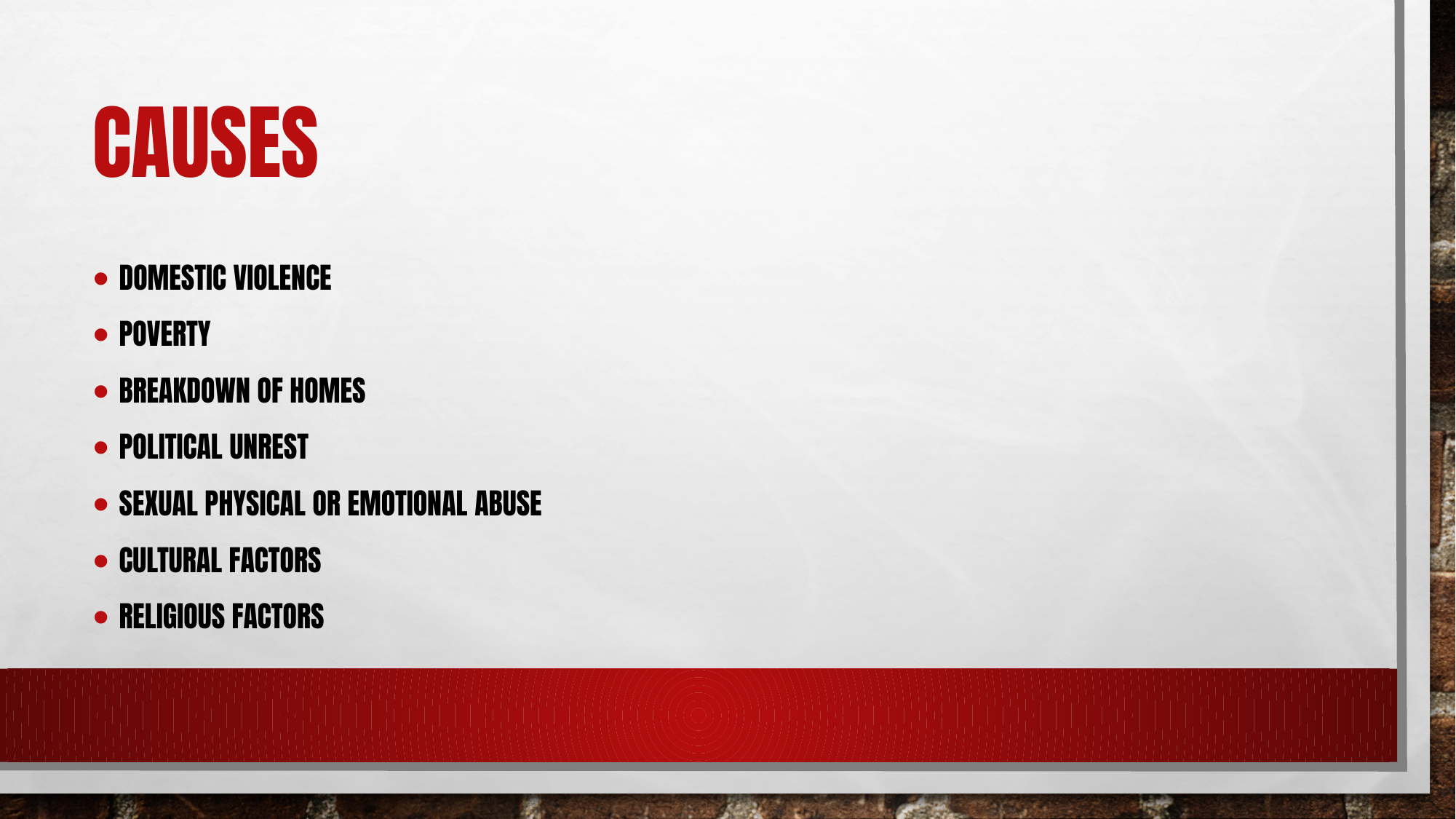

# causes
Domestic violence
Poverty
Breakdown of homes
Political unrest
Sexual physical or emotional abuse
Cultural factors
Religious factors